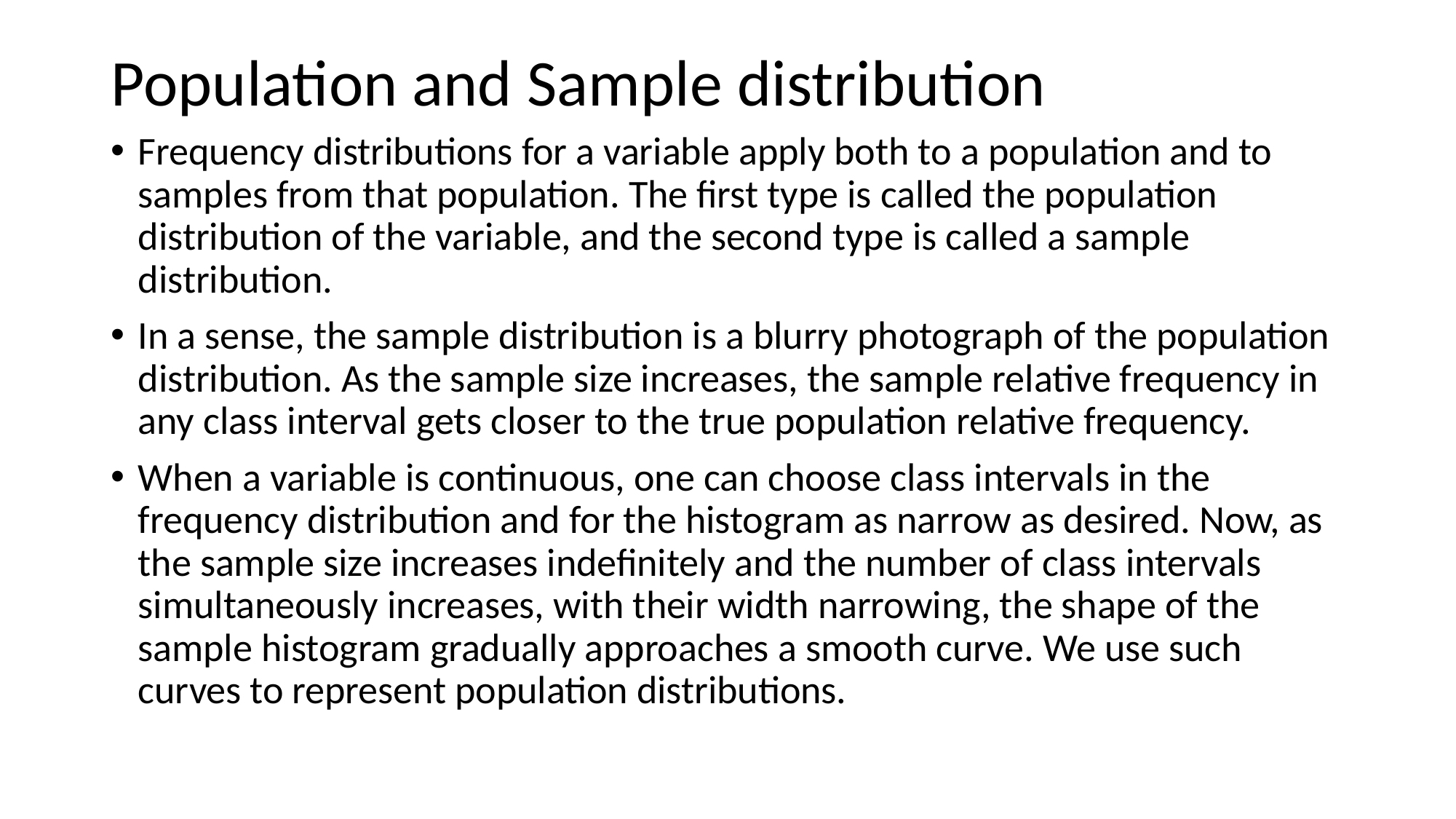

# Population and Sample distribution
Frequency distributions for a variable apply both to a population and to samples from that population. The first type is called the population distribution of the variable, and the second type is called a sample distribution.
In a sense, the sample distribution is a blurry photograph of the population distribution. As the sample size increases, the sample relative frequency in any class interval gets closer to the true population relative frequency.
When a variable is continuous, one can choose class intervals in the frequency distribution and for the histogram as narrow as desired. Now, as the sample size increases indefinitely and the number of class intervals simultaneously increases, with their width narrowing, the shape of the sample histogram gradually approaches a smooth curve. We use such curves to represent population distributions.